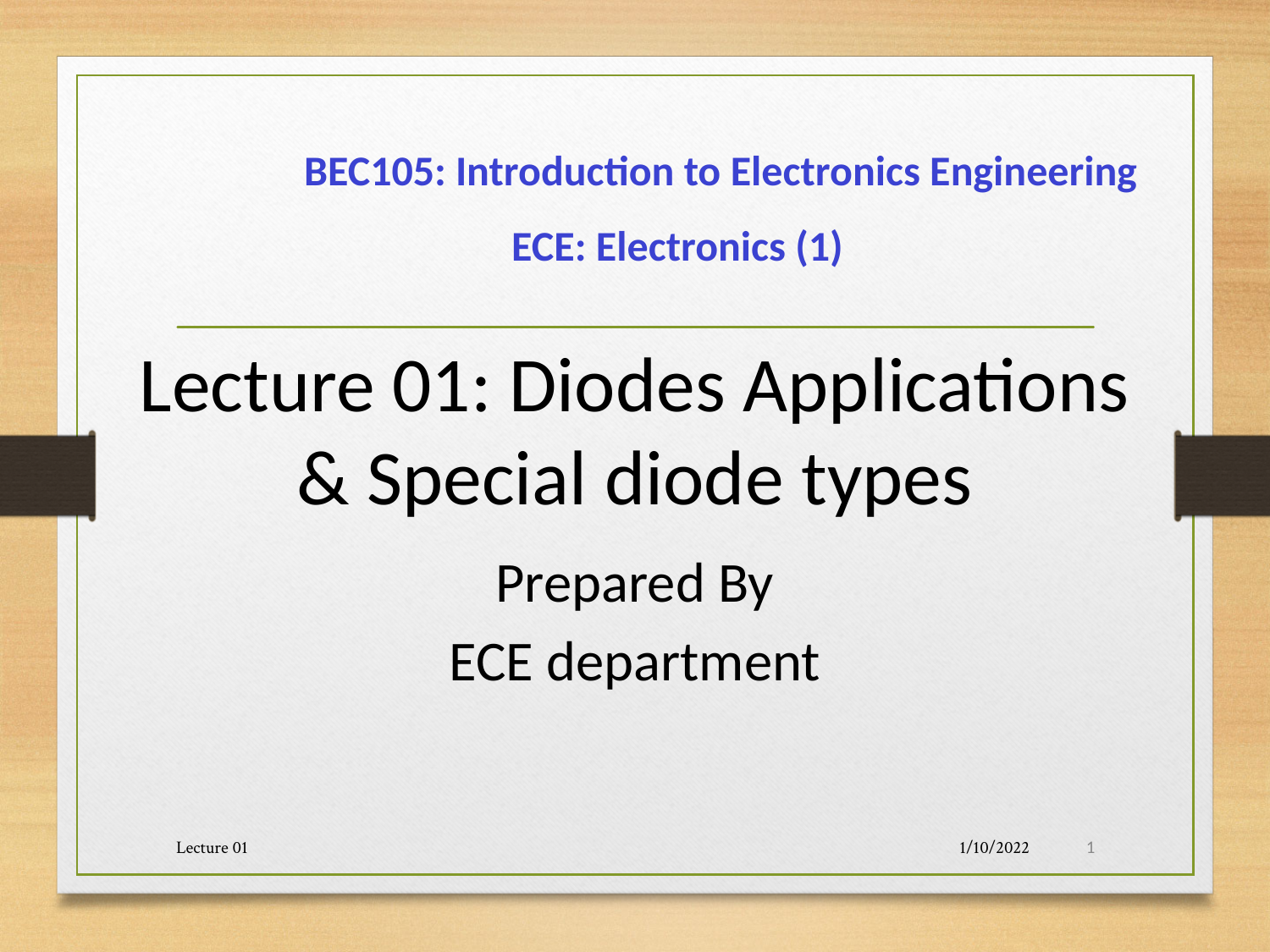

BEC105: Introduction to Electronics Engineering
ECE: Electronics (1)
Lecture 01: Diodes Applications & Special diode types
Prepared By
ECE department
Lecture 01
1/10/2022
1